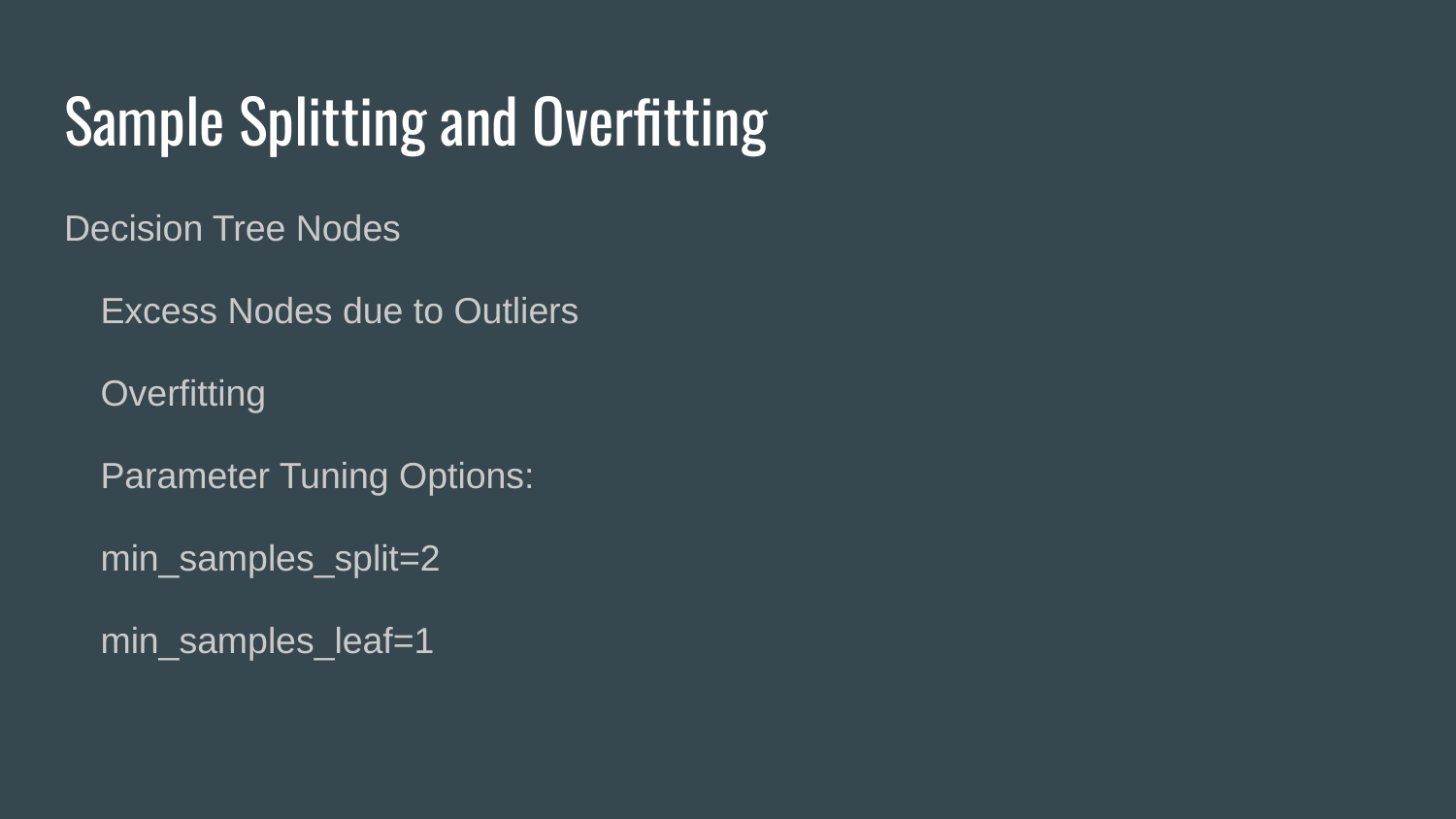

# Sample Splitting and Overfitting
Decision Tree Nodes
Excess Nodes due to Outliers
Overfitting
Parameter Tuning Options:
min_samples_split=2
min_samples_leaf=1